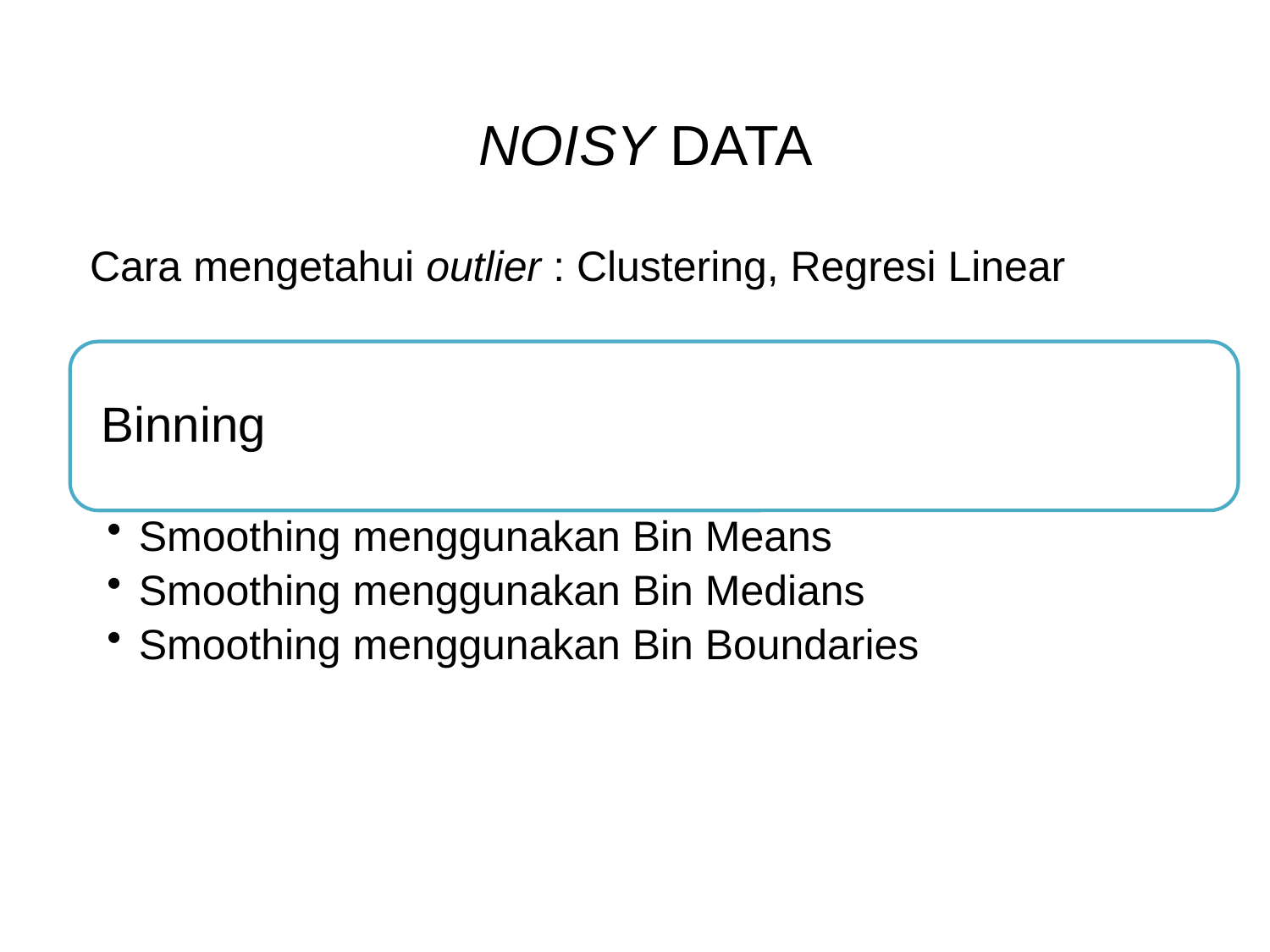

# NOISY DATA
Binning
Smoothing menggunakan Bin Means
Smoothing menggunakan Bin Medians
Smoothing menggunakan Bin Boundaries
Cara mengetahui outlier : Clustering, Regresi Linear